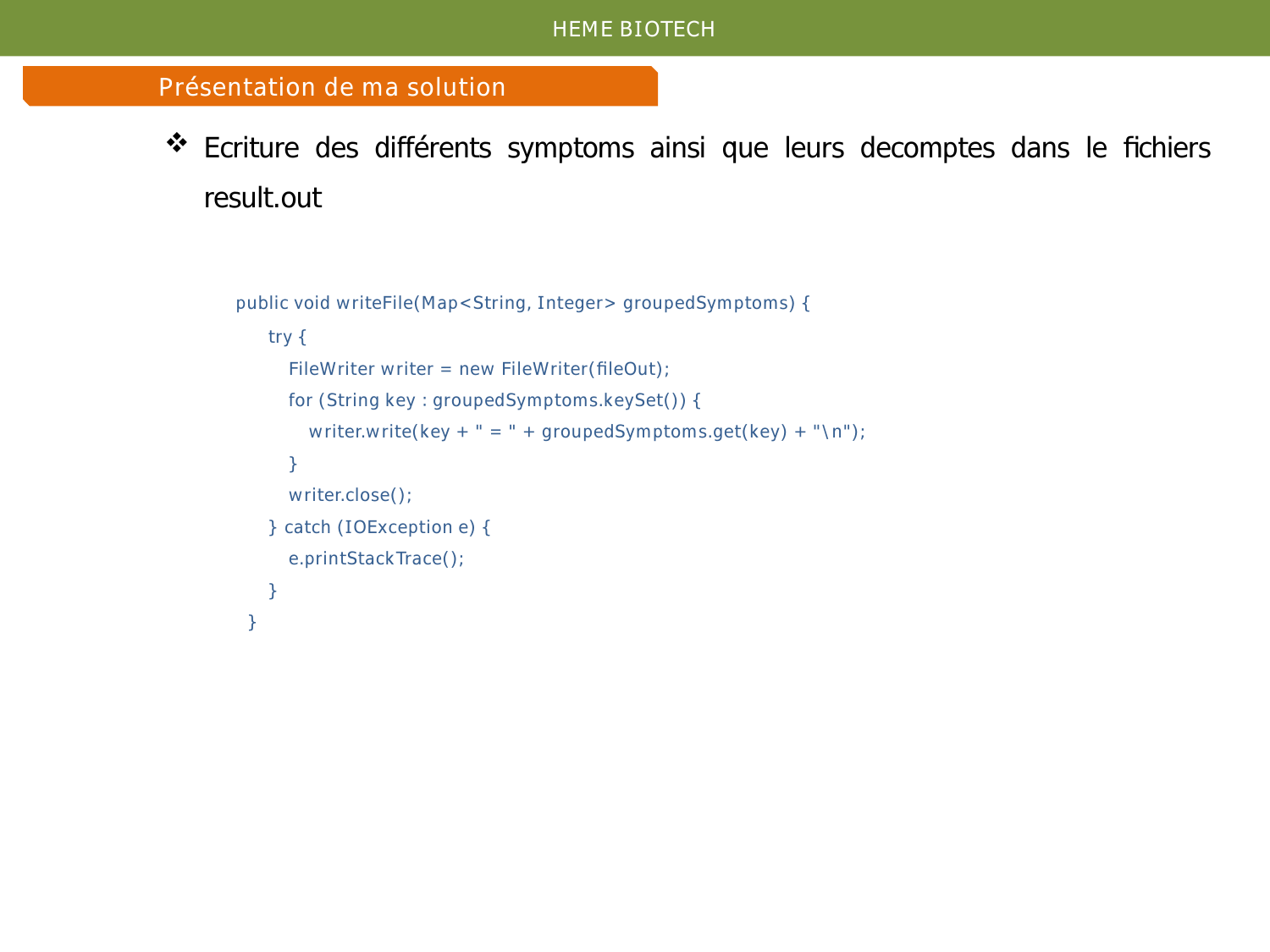

HEME BIOTECH
Présentation de ma solution
Ecriture des différents symptoms ainsi que leurs decomptes dans le fichiers result.out

 public void writeFile(Map<String, Integer> groupedSymptoms) {
        try {
            FileWriter writer = new FileWriter(fileOut);
            for (String key : groupedSymptoms.keySet()) {
                writer.write(key + " = " + groupedSymptoms.get(key) + "\n");
            }
            writer.close();
        } catch (IOException e) {
            e.printStackTrace();
        }
    }